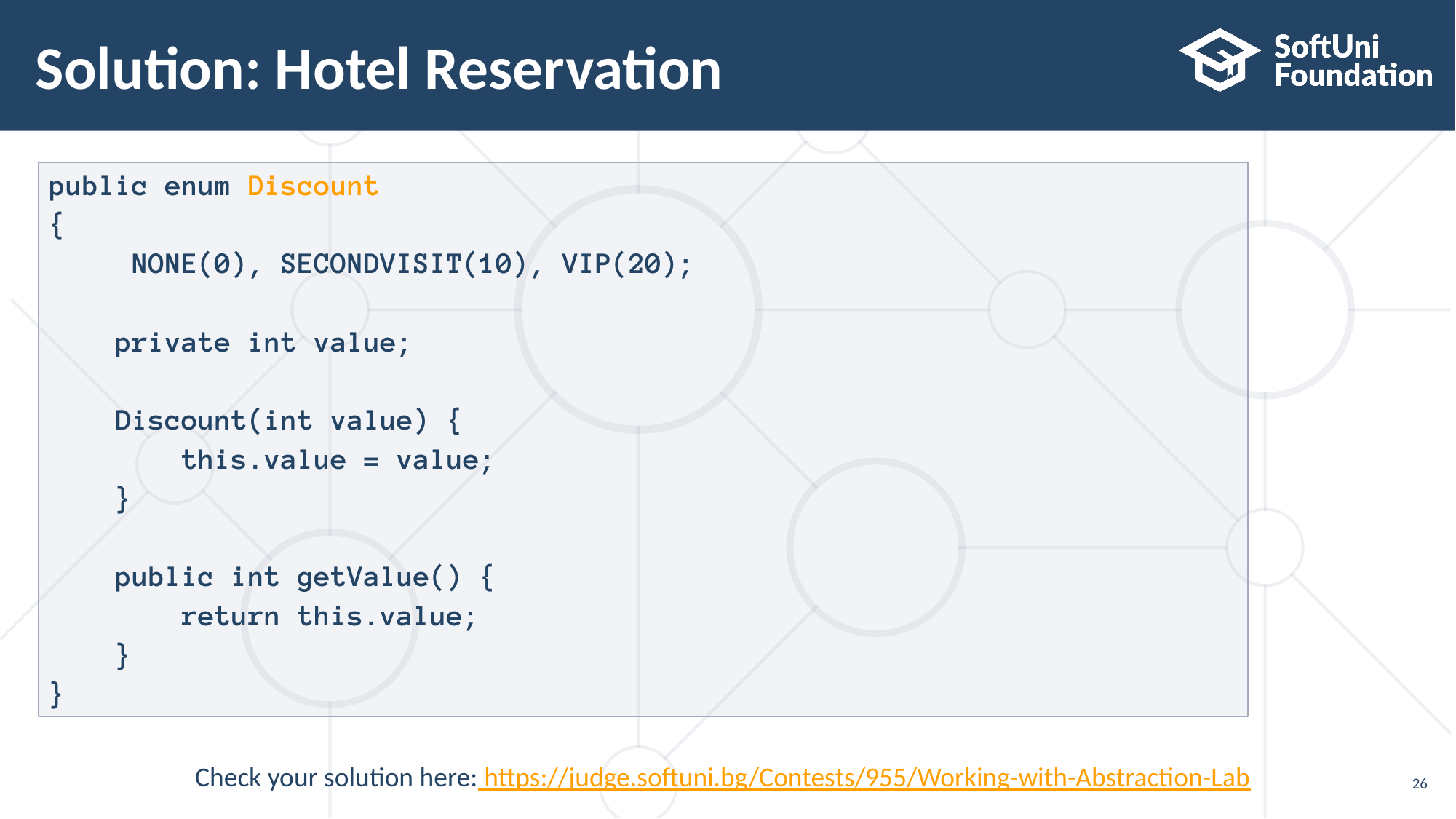

# Solution: Hotel Reservation

public enum Discount
{
     NONE(0), SECONDVISIT(10), VIP(20);

    private int value;

    Discount(int value) {
        this.value = value;
    }

    public int getValue() {
        return this.value;
    }
}
Check your solution here: https://judge.softuni.bg/Contests/955/Working-with-Abstraction-Lab
26